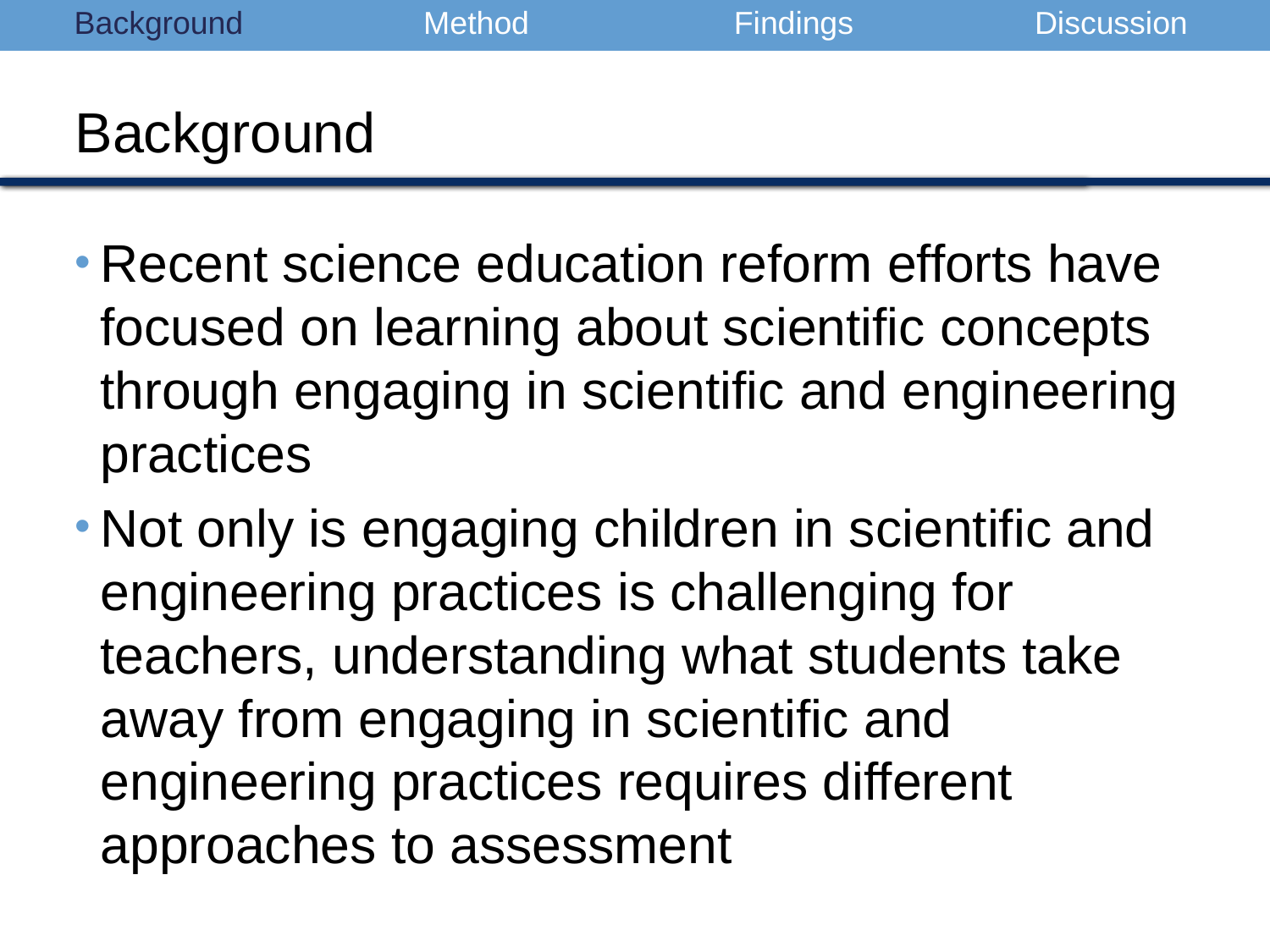

| Background | Method | Findings | Discussion |
| --- | --- | --- | --- |
Background

Recent science education reform efforts have focused on learning about scientific concepts through engaging in scientific and engineering practices
Not only is engaging children in scientific and engineering practices is challenging for teachers, understanding what students take away from engaging in scientific and engineering practices requires different approaches to assessment